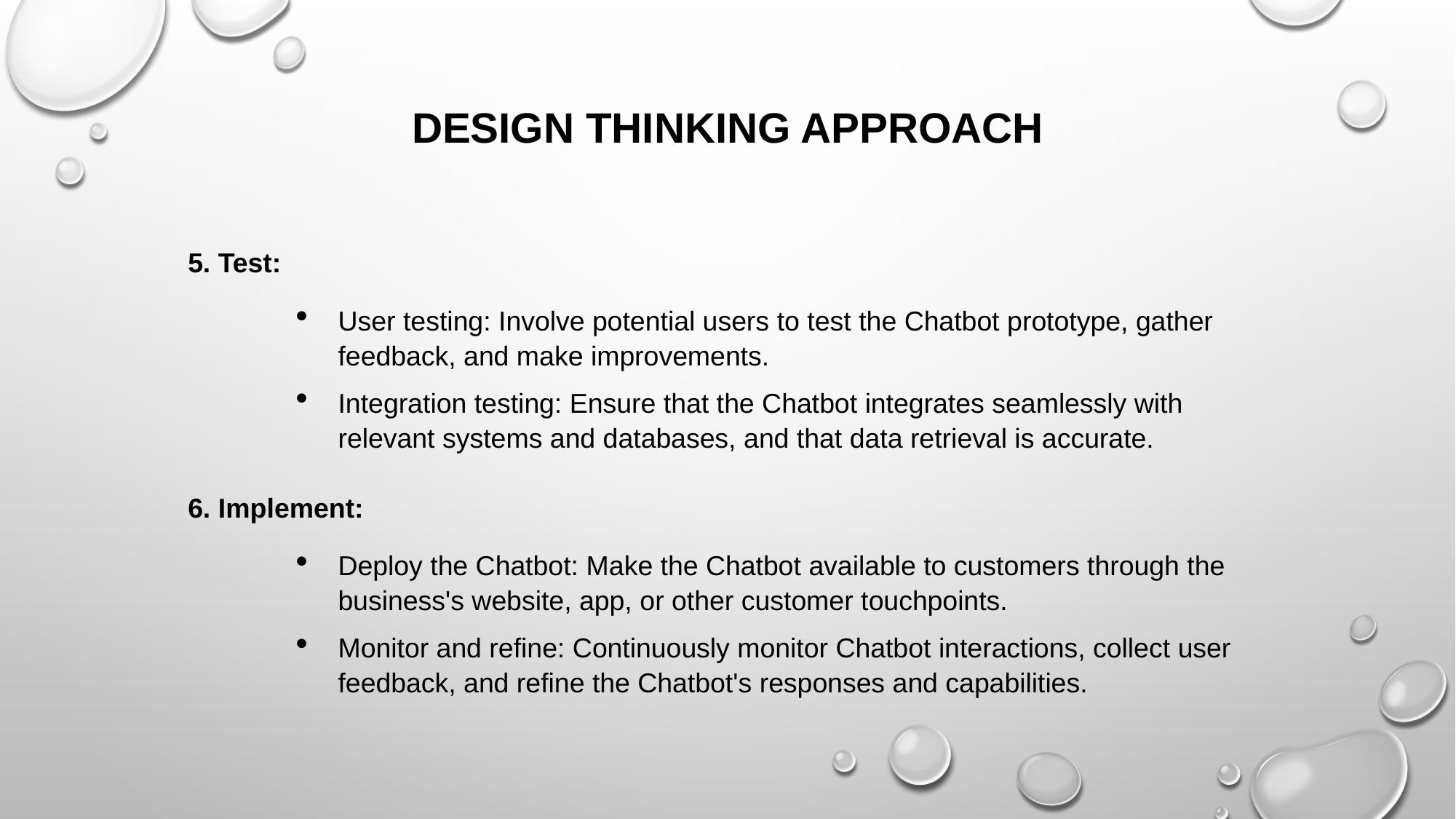

DESIGN THINKING APPROACH
5. Test:
User testing: Involve potential users to test the Chatbot prototype, gather feedback, and make improvements.
Integration testing: Ensure that the Chatbot integrates seamlessly with relevant systems and databases, and that data retrieval is accurate.
6. Implement:
Deploy the Chatbot: Make the Chatbot available to customers through the business's website, app, or other customer touchpoints.
Monitor and refine: Continuously monitor Chatbot interactions, collect user feedback, and refine the Chatbot's responses and capabilities.